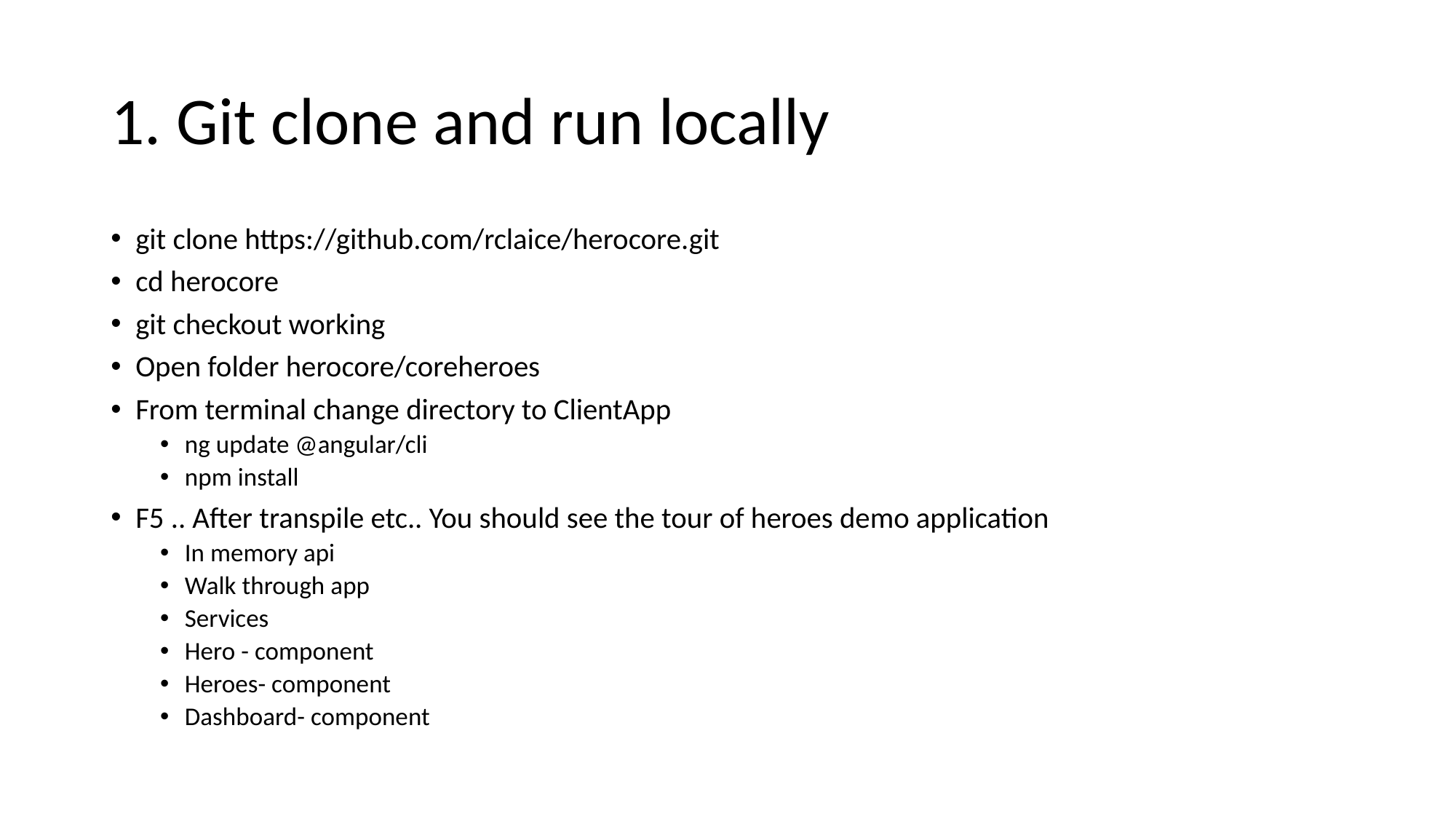

# 1. Git clone and run locally
git clone https://github.com/rclaice/herocore.git
cd herocore
git checkout working
Open folder herocore/coreheroes
From terminal change directory to ClientApp
ng update @angular/cli
npm install
F5 .. After transpile etc.. You should see the tour of heroes demo application
In memory api
Walk through app
Services
Hero - component
Heroes- component
Dashboard- component